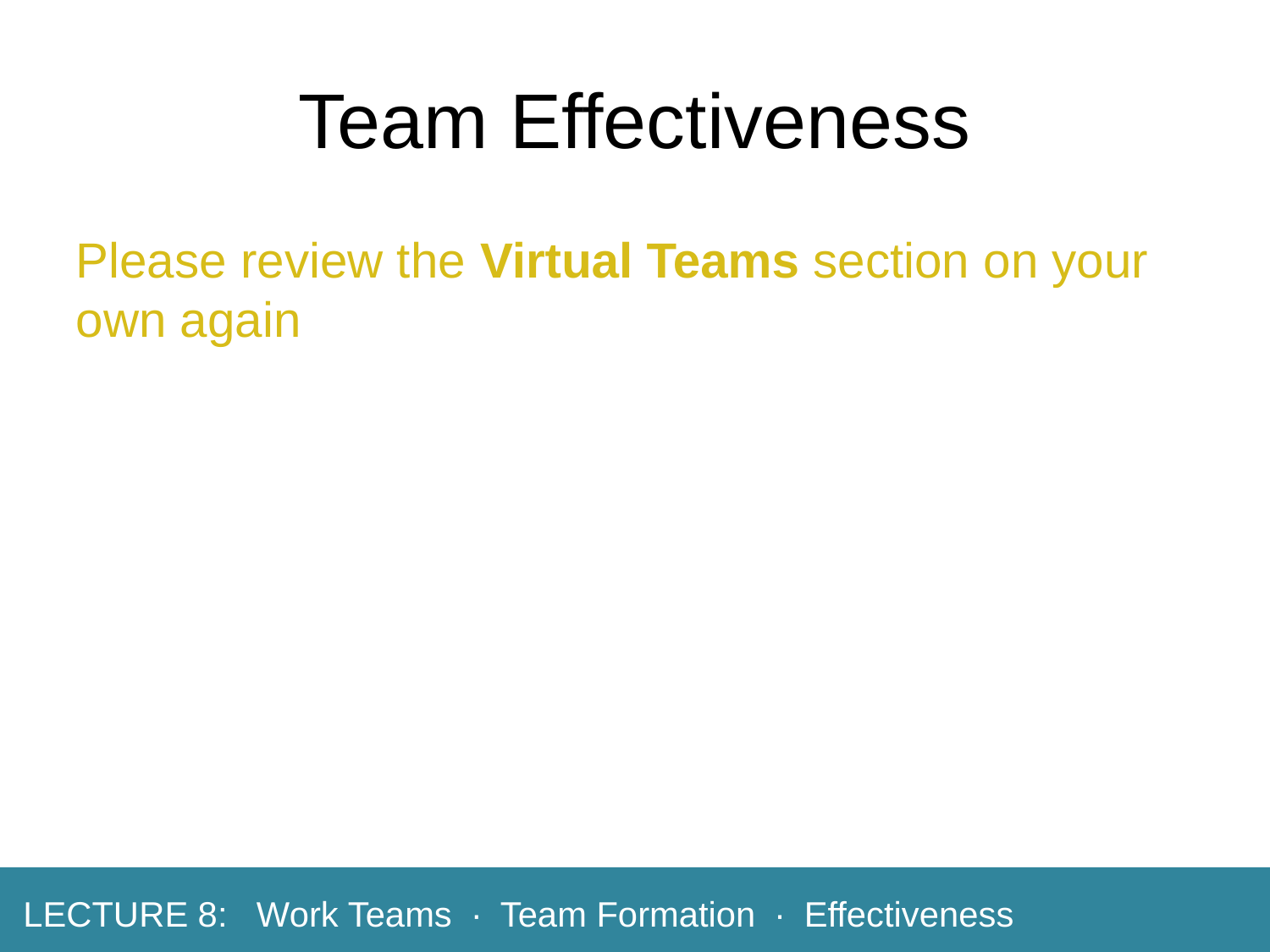

Team Effectiveness
Please review the Virtual Teams section on your own again
LECTURE 8:   Work Teams  ∙  Team Formation  ∙  Effectiveness